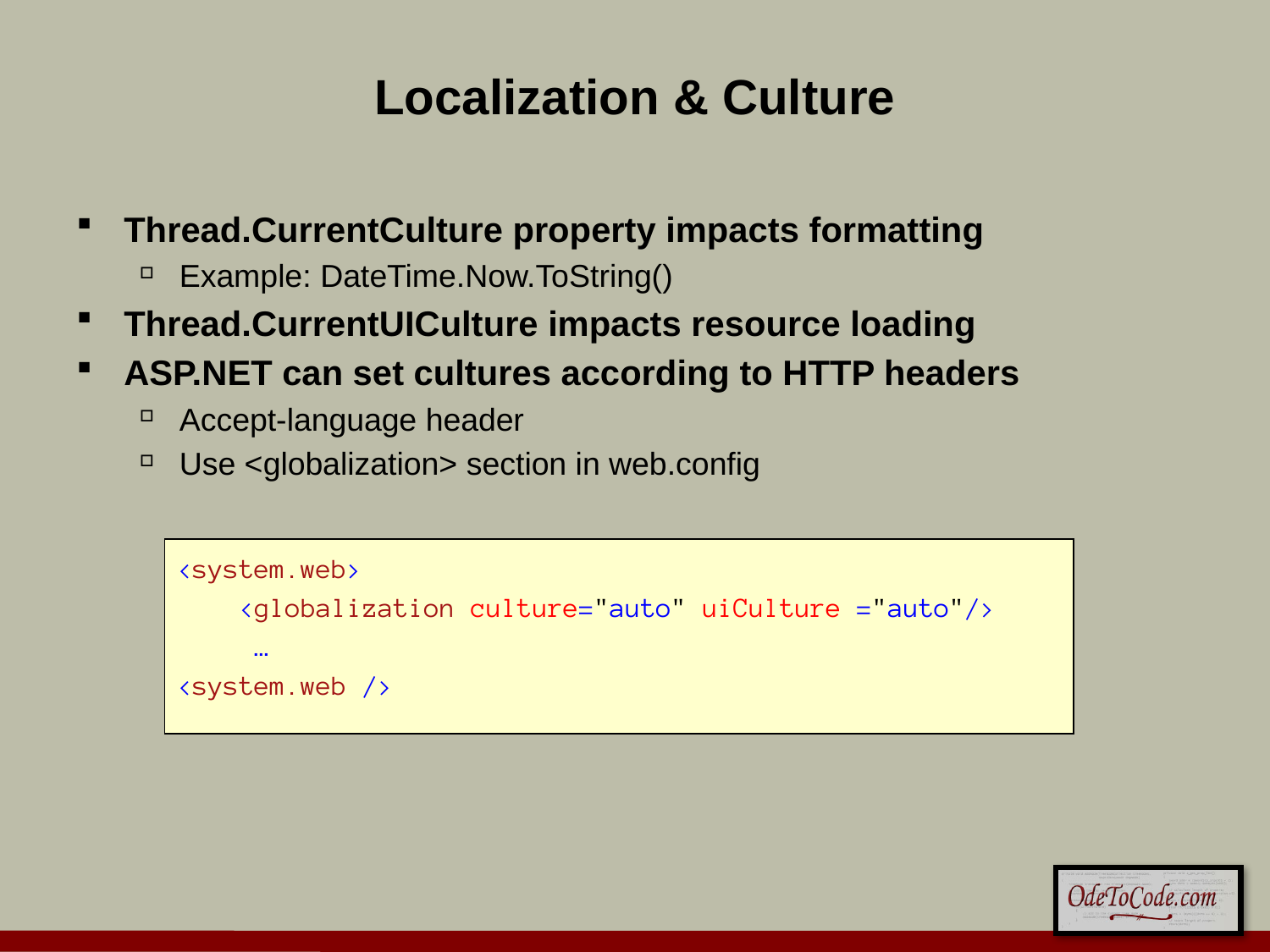

# Localization & Culture
Thread.CurrentCulture property impacts formatting
Example: DateTime.Now.ToString()
Thread.CurrentUICulture impacts resource loading
ASP.NET can set cultures according to HTTP headers
Accept-language header
Use <globalization> section in web.config

<system.web>
    <globalization culture="auto" uiCulture ="auto"/>
     …
<system.web />